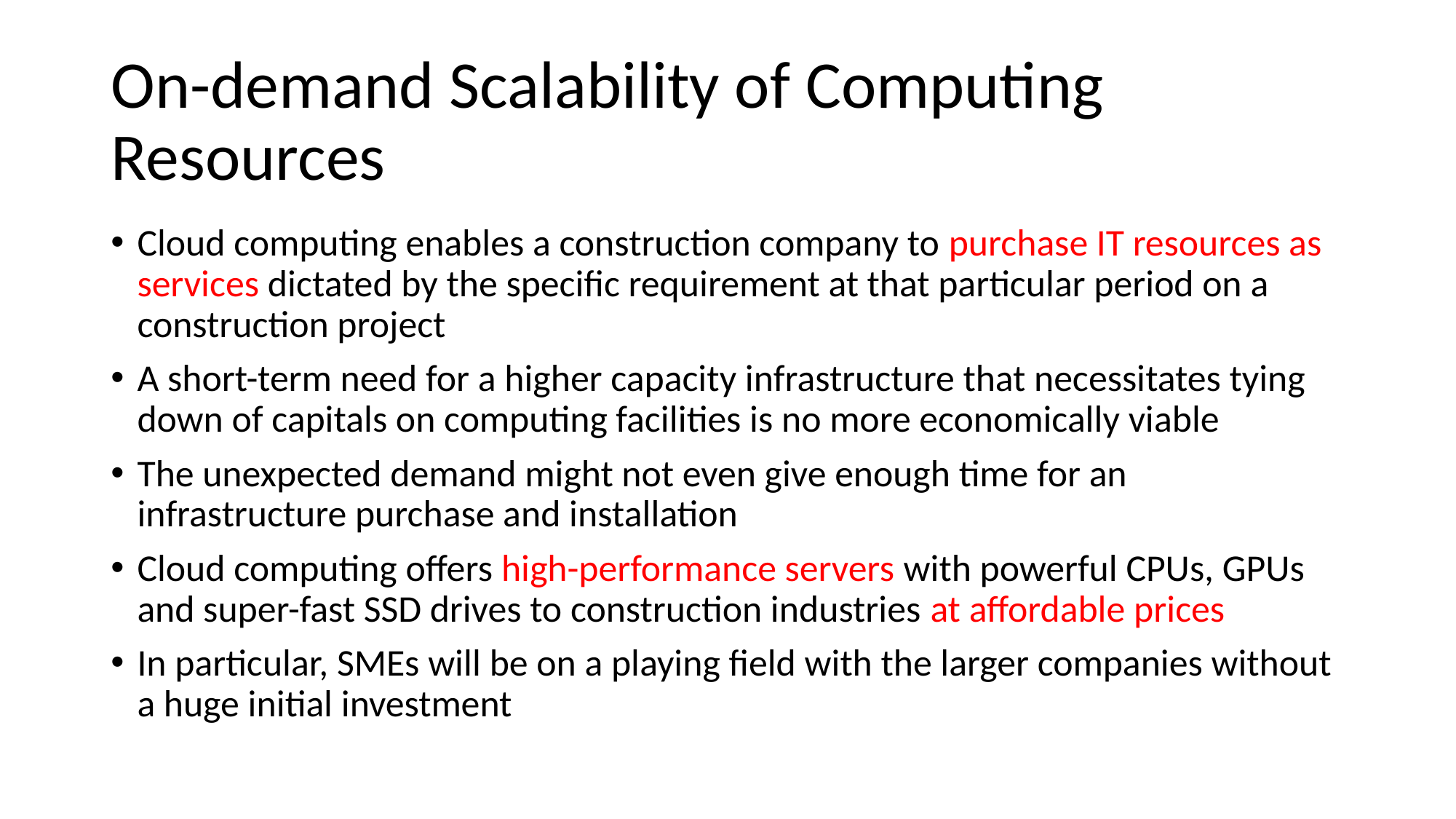

# On-demand Scalability of Computing Resources
Cloud computing enables a construction company to purchase IT resources as services dictated by the specific requirement at that particular period on a construction project
A short-term need for a higher capacity infrastructure that necessitates tying down of capitals on computing facilities is no more economically viable
The unexpected demand might not even give enough time for an infrastructure purchase and installation
Cloud computing offers high-performance servers with powerful CPUs, GPUs and super-fast SSD drives to construction industries at affordable prices
In particular, SMEs will be on a playing field with the larger companies without a huge initial investment